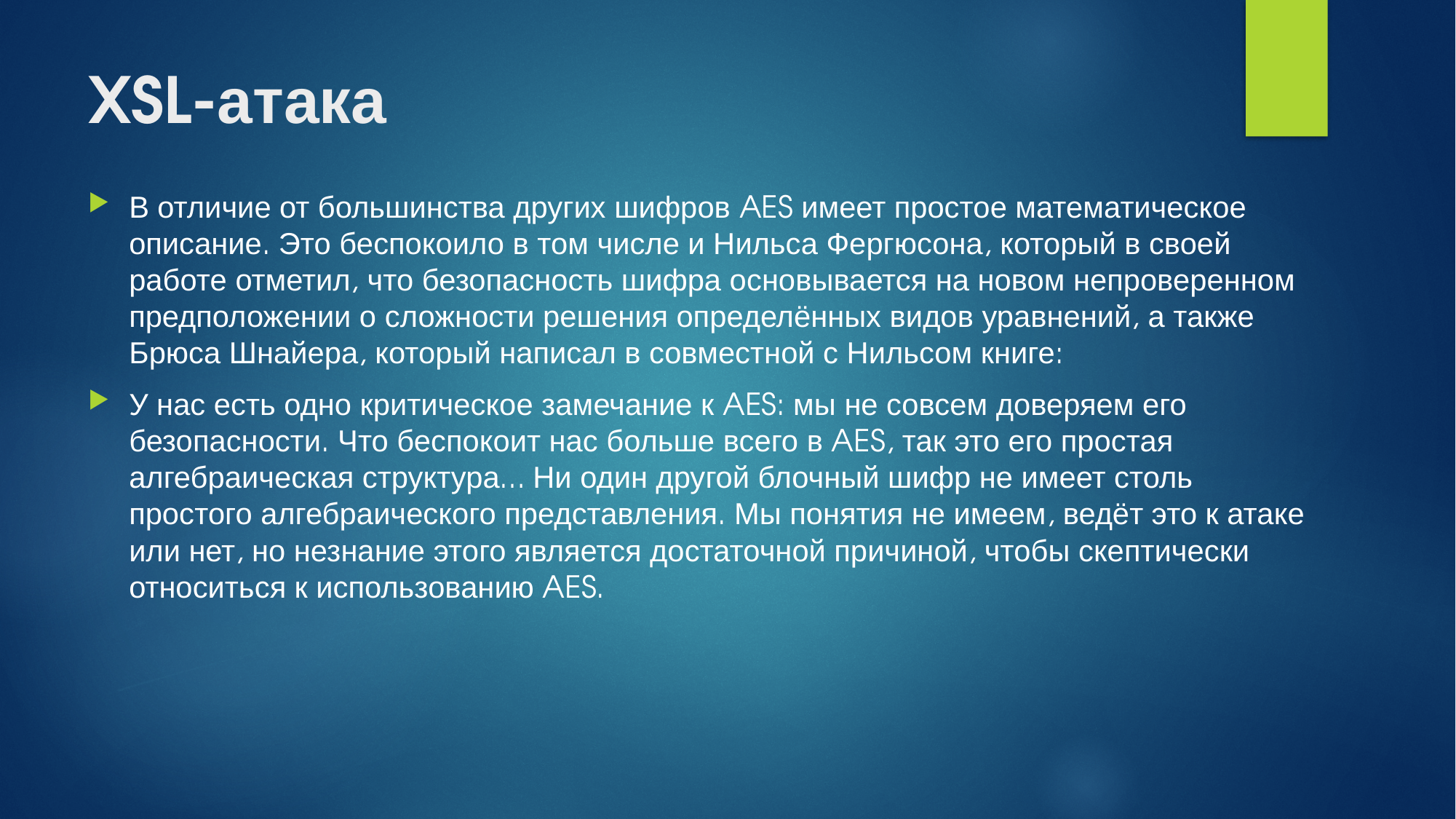

# XSL-атака
В отличие от большинства других шифров AES имеет простое математическое описание. Это беспокоило в том числе и Нильса Фергюсона, который в своей работе отметил, что безопасность шифра основывается на новом непроверенном предположении о сложности решения определённых видов уравнений, а также Брюса Шнайера, который написал в совместной с Нильсом книге:
У нас есть одно критическое замечание к AES: мы не совсем доверяем его безопасности. Что беспокоит нас больше всего в AES, так это его простая алгебраическая структура… Ни один другой блочный шифр не имеет столь простого алгебраического представления. Мы понятия не имеем, ведёт это к атаке или нет, но незнание этого является достаточной причиной, чтобы скептически относиться к использованию AES.